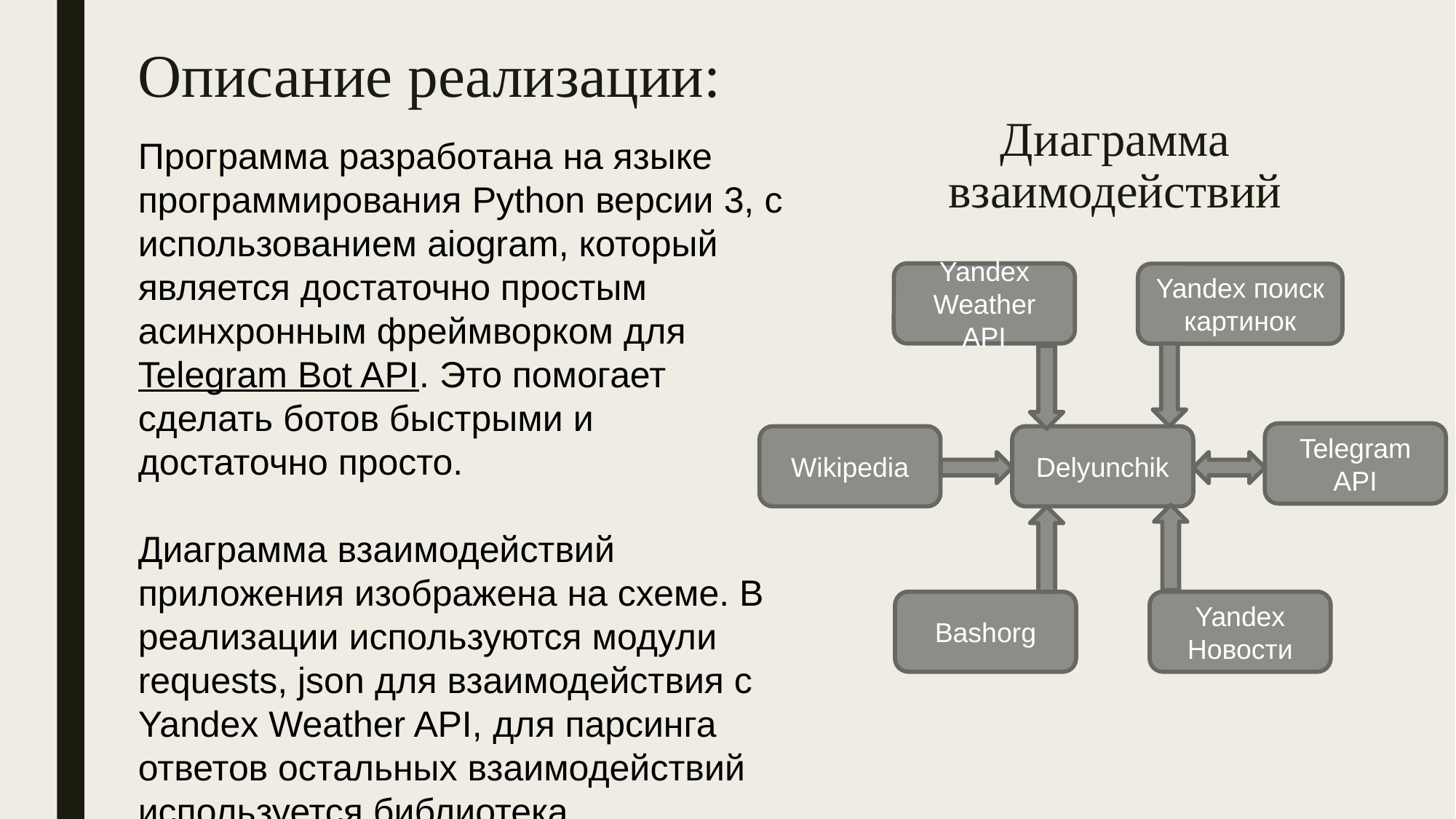

Описание реализации:
Диаграмма взаимодействий
Программа разработана на языке программирования Python версии 3, c использованием aiogram, который является достаточно простым асинхронным фреймворком для Telegram Bot API. Это помогает сделать ботов быстрыми и достаточно просто.

Диаграмма взаимодействий приложения изображена на схеме. В реализации используются модули requests, json для взаимодействия с Yandex Weather API, для парсинга ответов остальных взаимодействий используется библиотека BeautifulSoup4
Yandex Weather API
Yandex поиск картинок

Telegram API
Delyunchik
Wikipedia

Bashorg
Yandex Новости